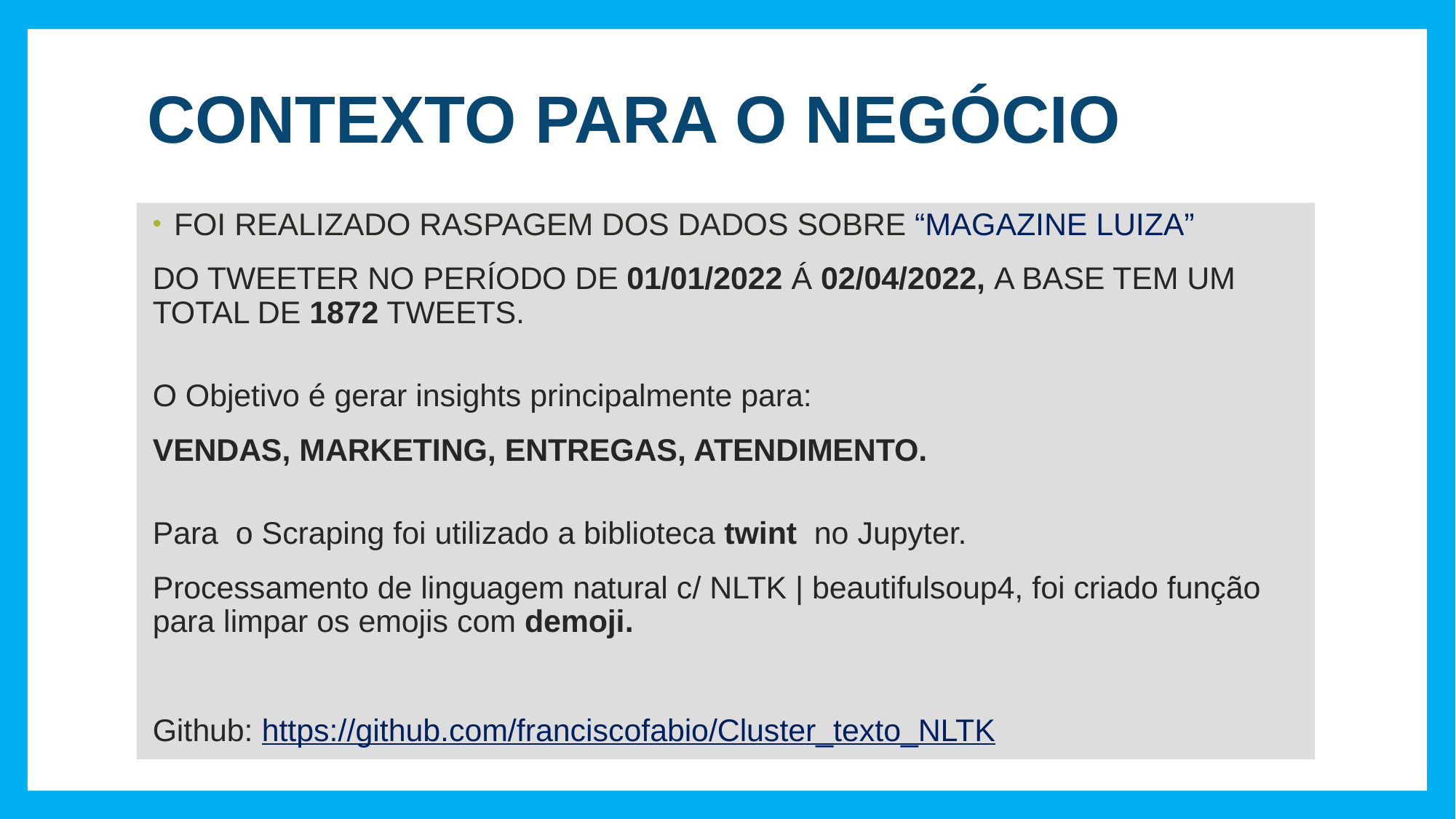

# CONTEXTO PARA O NEGÓCIO
FOI REALIZADO RASPAGEM DOS DADOS SOBRE “MAGAZINE LUIZA”
DO TWEETER NO PERÍODO DE 01/01/2022 Á 02/04/2022, A BASE TEM UM TOTAL DE 1872 TWEETS.

O Objetivo é gerar insights principalmente para:
VENDAS, MARKETING, ENTREGAS, ATENDIMENTO.

Para  o Scraping foi utilizado a biblioteca twint  no Jupyter.
Processamento de linguagem natural c/ NLTK | beautifulsoup4, foi criado função para limpar os emojis com demoji.

Github: https://github.com/franciscofabio/Cluster_texto_NLTK